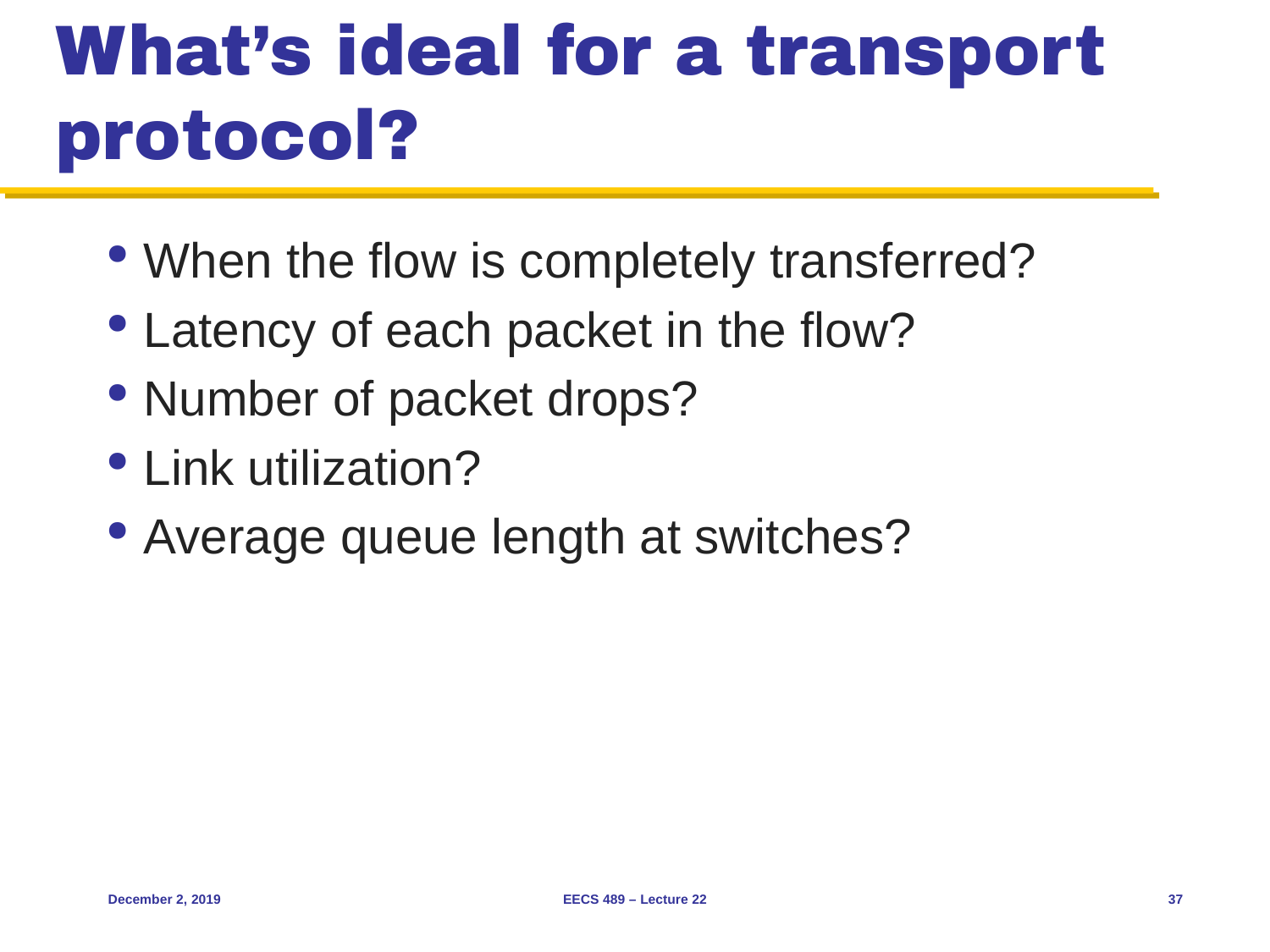

# What’s ideal for a transport protocol?
When the flow is completely transferred?
Latency of each packet in the flow?
Number of packet drops?
Link utilization?
Average queue length at switches?

December 2, 2019
EECS 489 – Lecture 22
37